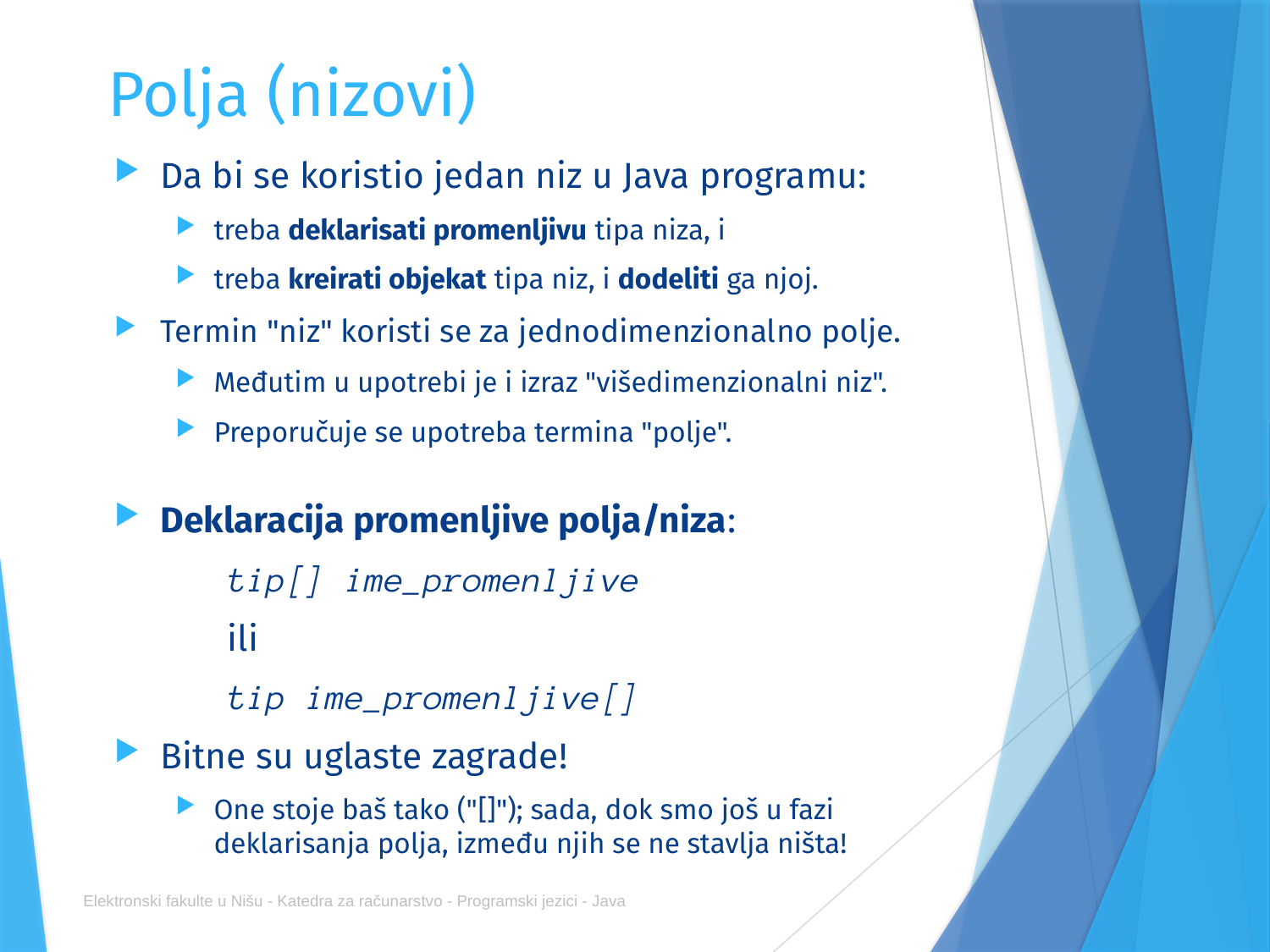

# Polja (nizovi)
Da bi se koristio jedan niz u Java programu:
treba deklarisati promenljivu tipa niza, i
treba kreirati objekat tipa niz, i dodeliti ga njoj.
Termin "niz" koristi se za jednodimenzionalno polje.
Međutim u upotrebi je i izraz "višedimenzionalni niz".
Preporučuje se upotreba termina "polje".

Deklaracija promenljive polja/niza:
	tip[] ime_promenljive
	ili
	tip ime_promenljive[]
Bitne su uglaste zagrade!
One stoje baš tako ("[]"); sada, dok smo još u fazi deklarisanja polja, između njih se ne stavlja ništa!
Elektronski fakulte u Nišu - Katedra za računarstvo - Programski jezici - Java